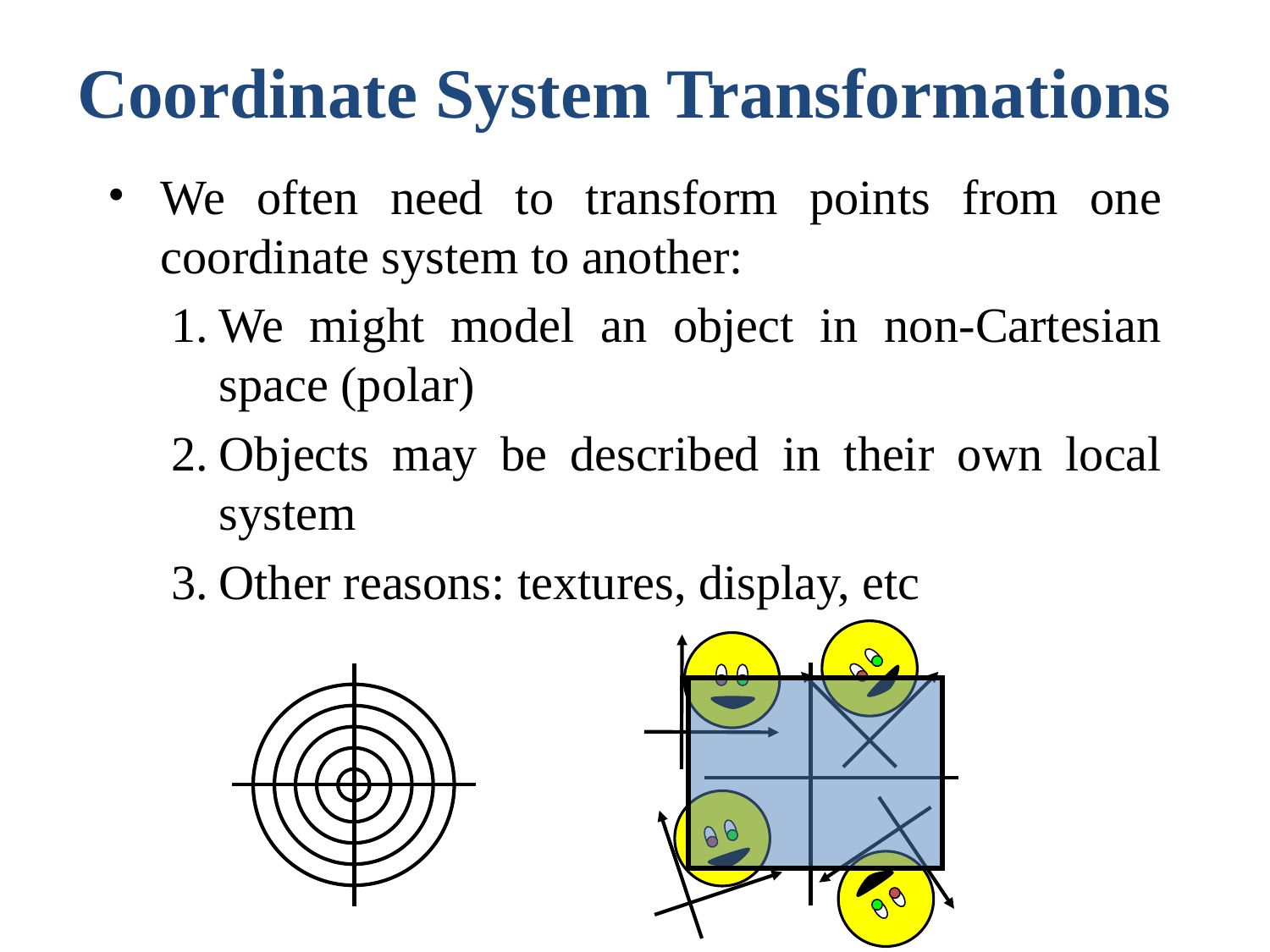

Coordinate System Transformations
We often need to transform points from one coordinate system to another:
We might model an object in non-Cartesian space (polar)
Objects may be described in their own local system
Other reasons: textures, display, etc